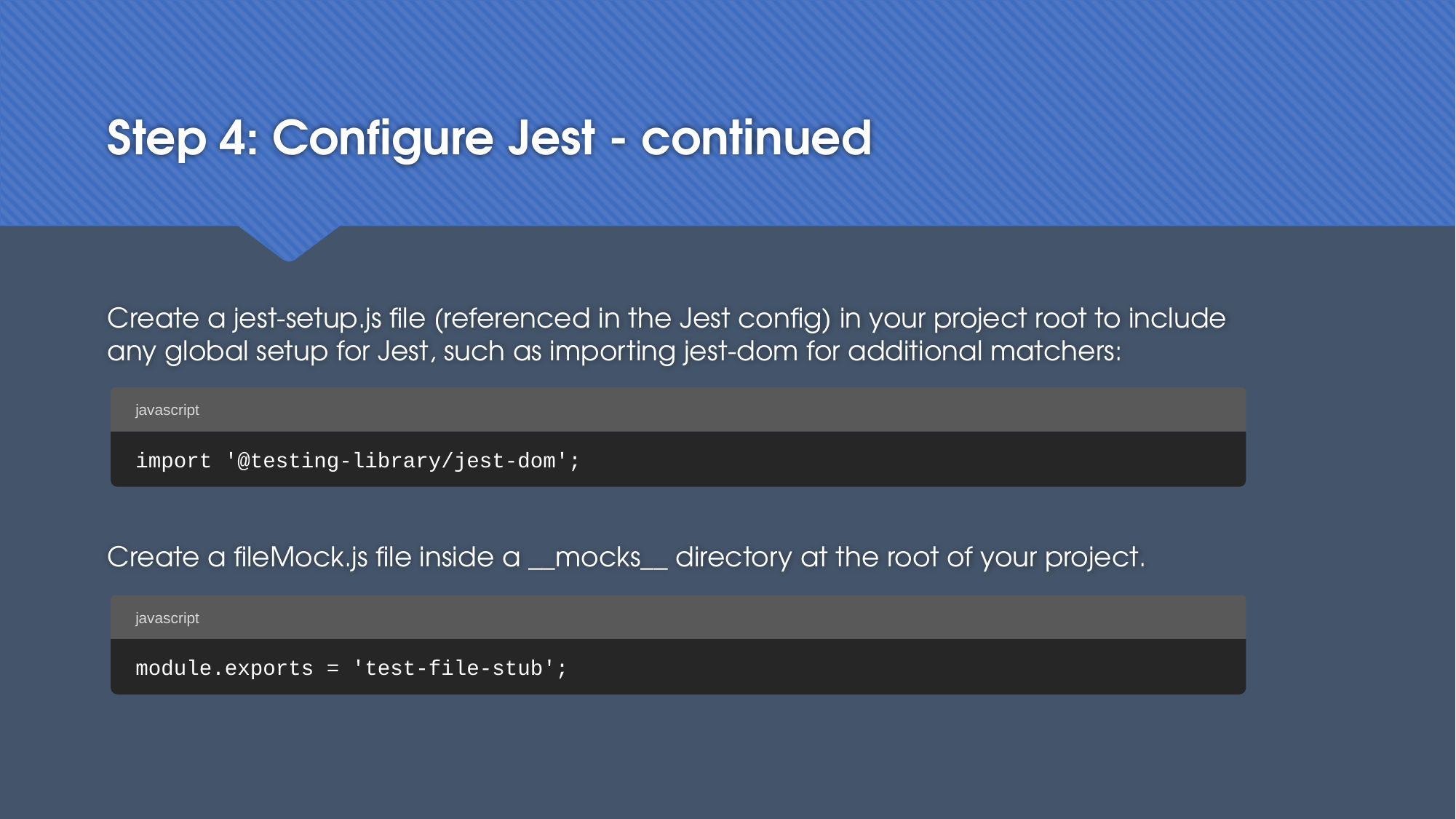

# Step 4: Configure Jest - continued
Create a jest-setup.js file (referenced in the Jest config) in your project root to include any global setup for Jest, such as importing jest-dom for additional matchers:

javascript

import '@testing-library/jest-dom';
Create a fileMock.js file inside a __mocks__ directory at the root of your project.

javascript

module.exports = 'test-file-stub';